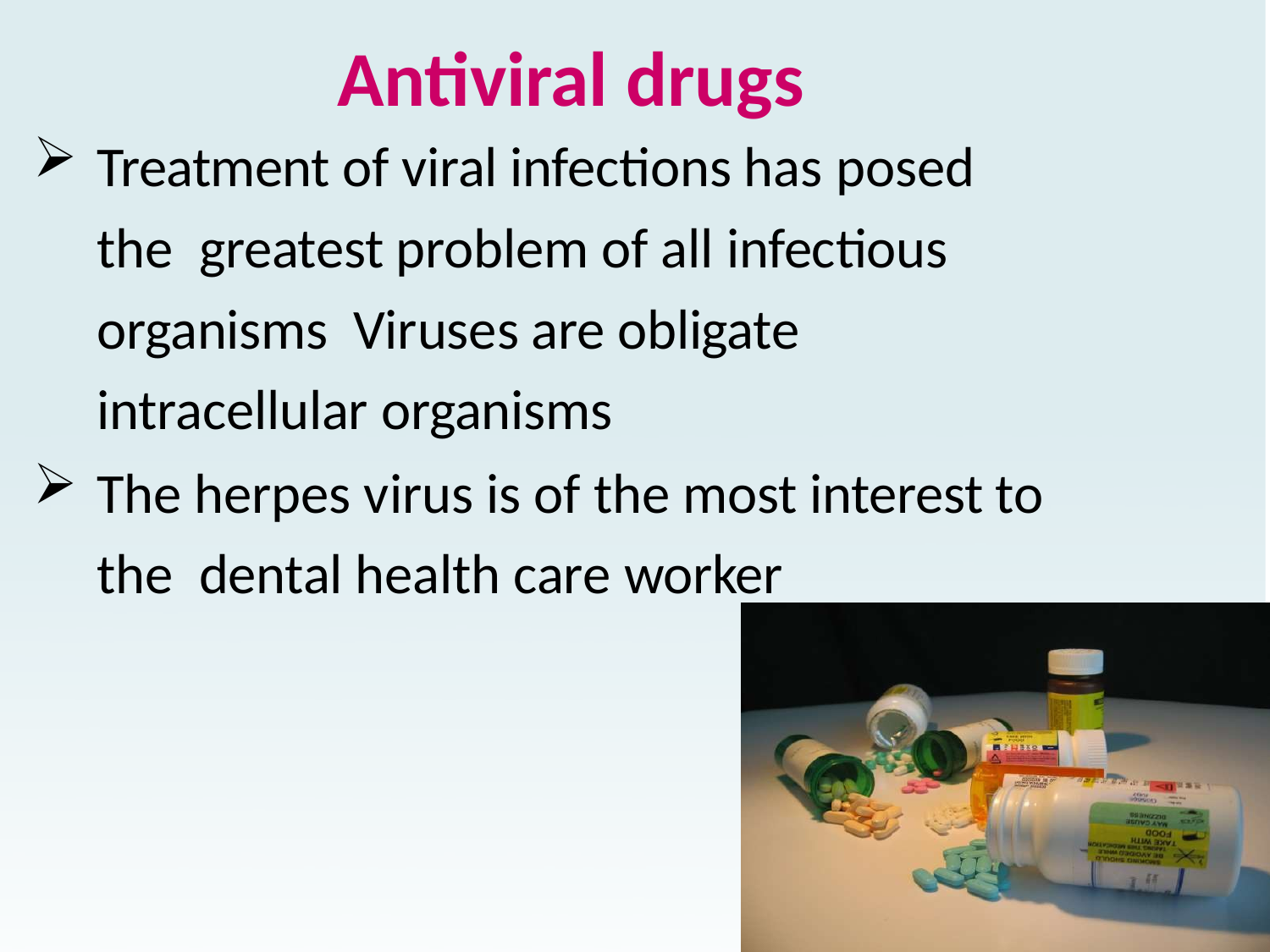

# Antiviral drugs
Treatment of viral infections has posed the  greatest problem of all infectious organisms  Viruses are obligate intracellular organisms
The herpes virus is of the most interest to the  dental health care worker